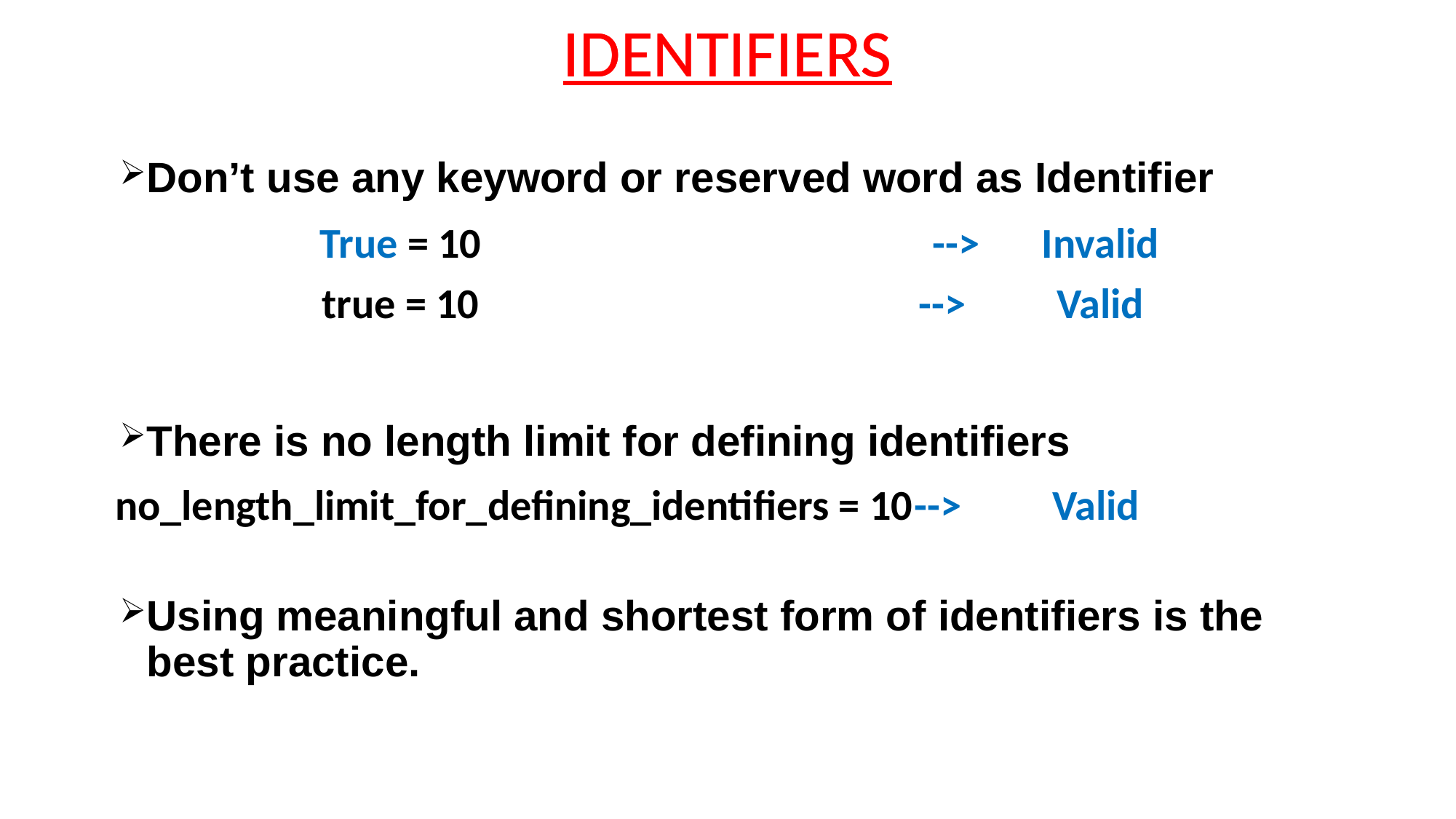

# IDENTIFIERS
IDENTIFIERS
Don’t use any keyword or reserved word as Identifier
True = 10
true = 10
-->	Invalid
-->	   Valid

There is no length limit for defining identifiers
-->	   Valid

no_length_limit_for_defining_identifiers = 10
Using meaningful and shortest form of identifiers is the best practice.